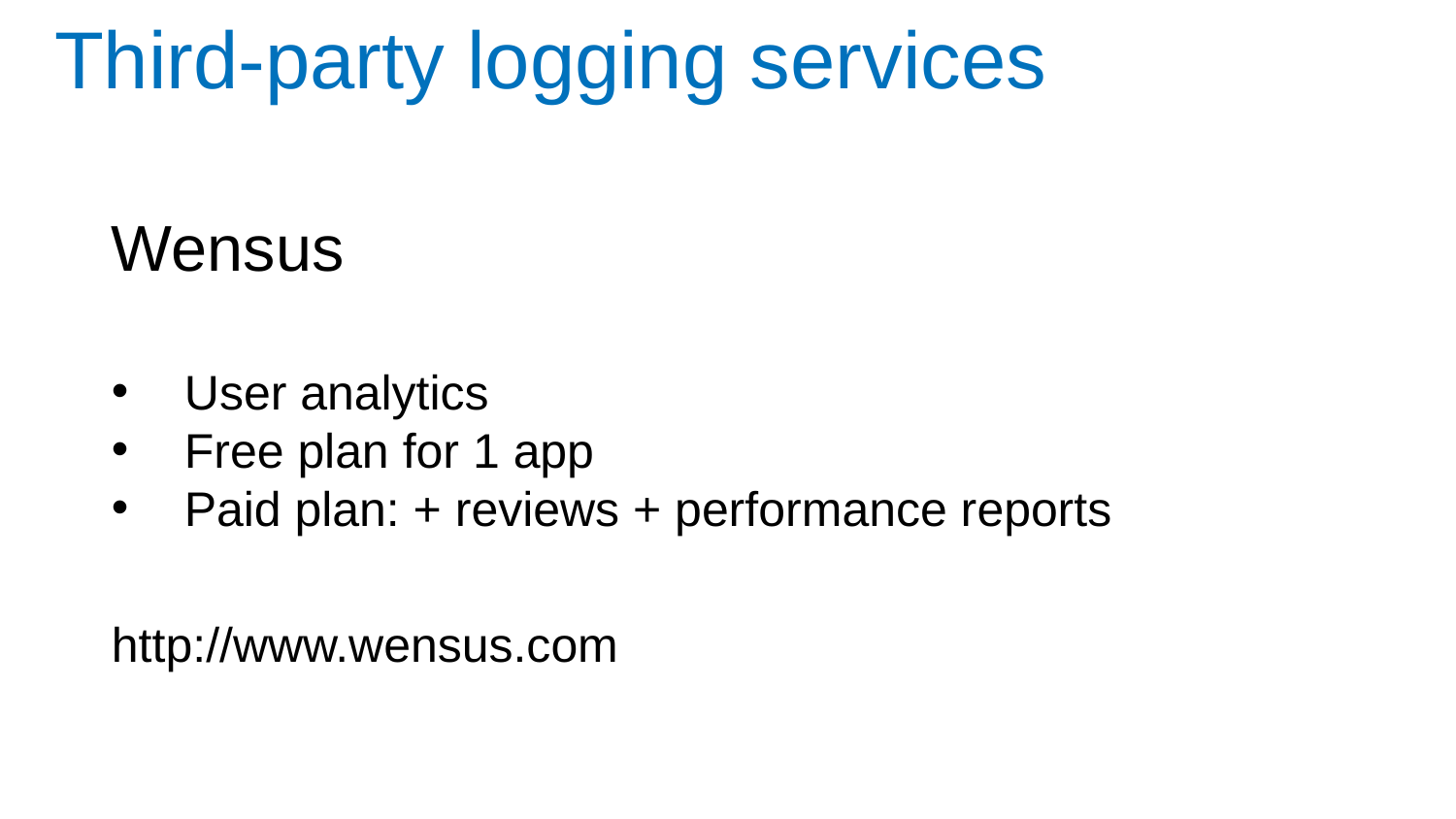

# Third-party logging services
Wensus

User analytics
Free plan for 1 app
Paid plan: + reviews + performance reports

http://www.wensus.com

Application